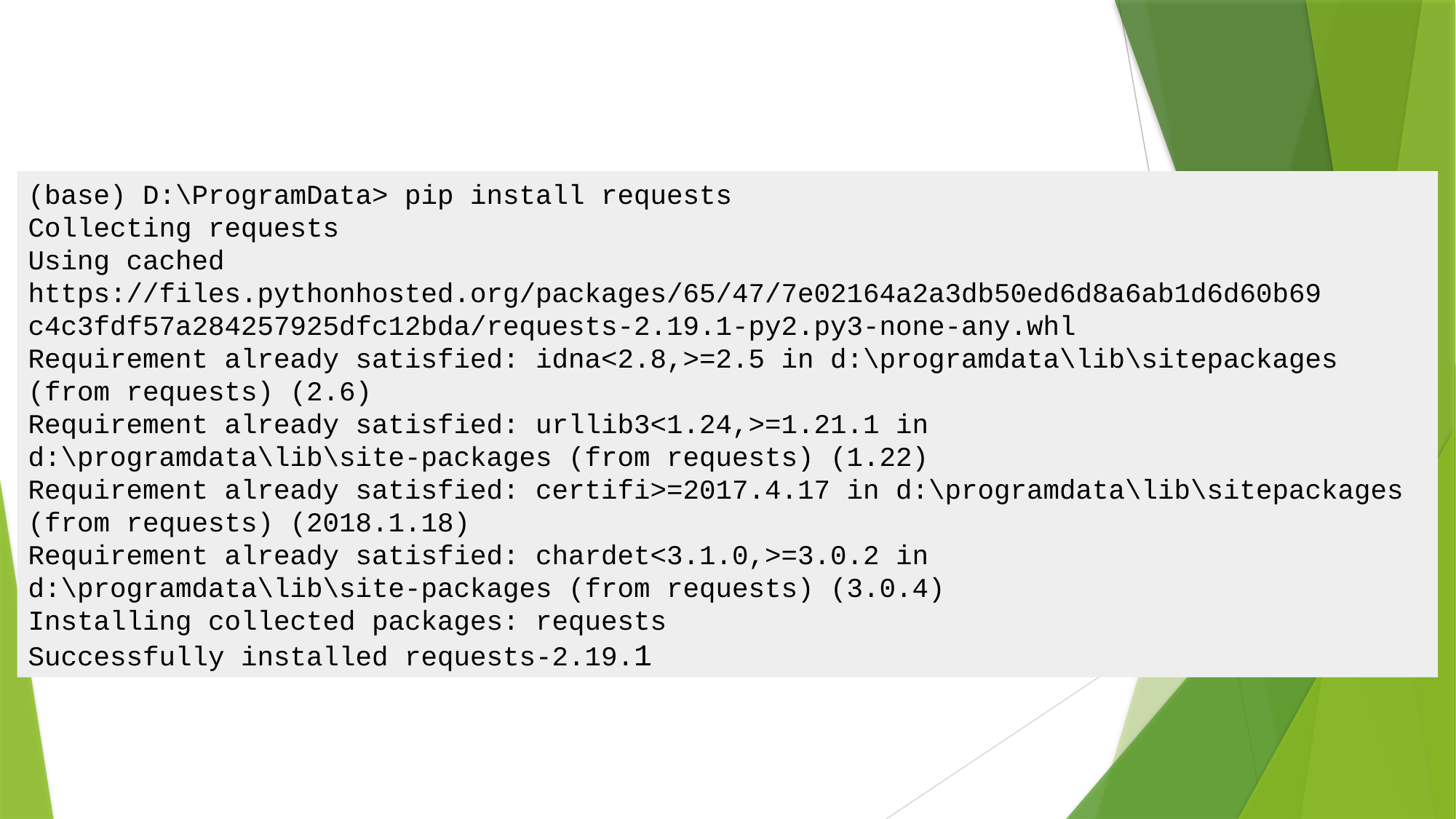

(base) D:\ProgramData> pip install requests
Collecting requests
Using cached
https://files.pythonhosted.org/packages/65/47/7e02164a2a3db50ed6d8a6ab1d6d60b69
c4c3fdf57a284257925dfc12bda/requests-2.19.1-py2.py3-none-any.whl
Requirement already satisfied: idna<2.8,>=2.5 in d:\programdata\lib\sitepackages
(from requests) (2.6)
Requirement already satisfied: urllib3<1.24,>=1.21.1 in
d:\programdata\lib\site-packages (from requests) (1.22)
Requirement already satisfied: certifi>=2017.4.17 in d:\programdata\lib\sitepackages
(from requests) (2018.1.18)
Requirement already satisfied: chardet<3.1.0,>=3.0.2 in
d:\programdata\lib\site-packages (from requests) (3.0.4)
Installing collected packages: requests
Successfully installed requests-2.19.1